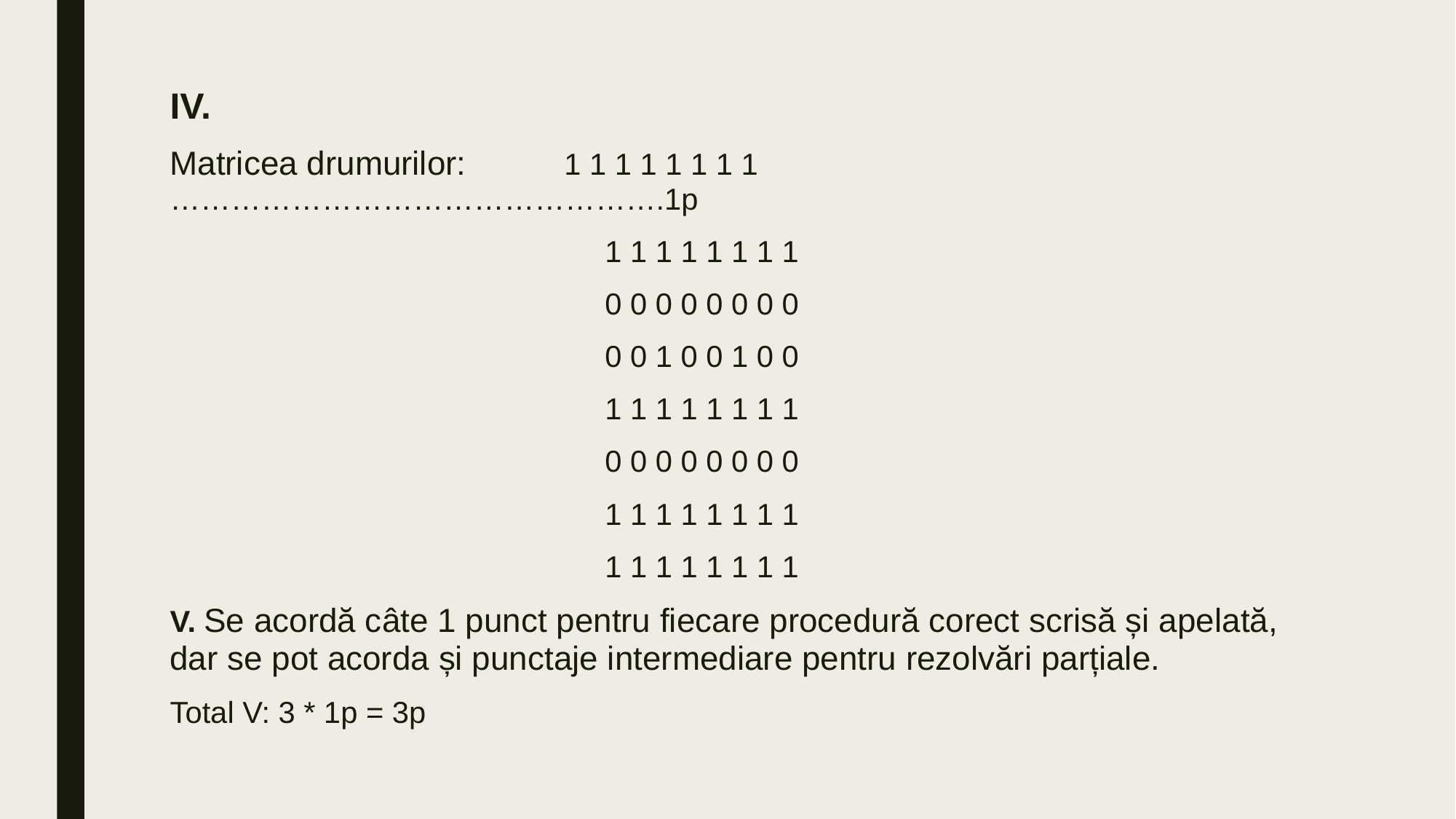

IV.
Matricea drumurilor:  	        1 1 1 1 1 1 1 1  ………………………………………….1p
                                                    1 1 1 1 1 1 1 1
                                                    0 0 0 0 0 0 0 0
                                                    0 0 1 0 0 1 0 0
                                                    1 1 1 1 1 1 1 1
                                                    0 0 0 0 0 0 0 0
                                                    1 1 1 1 1 1 1 1
                                                    1 1 1 1 1 1 1 1
V. Se acordă câte 1 punct pentru fiecare procedură corect scrisă și apelată, dar se pot acorda și punctaje intermediare pentru rezolvări parțiale.
Total V: 3 * 1p = 3p